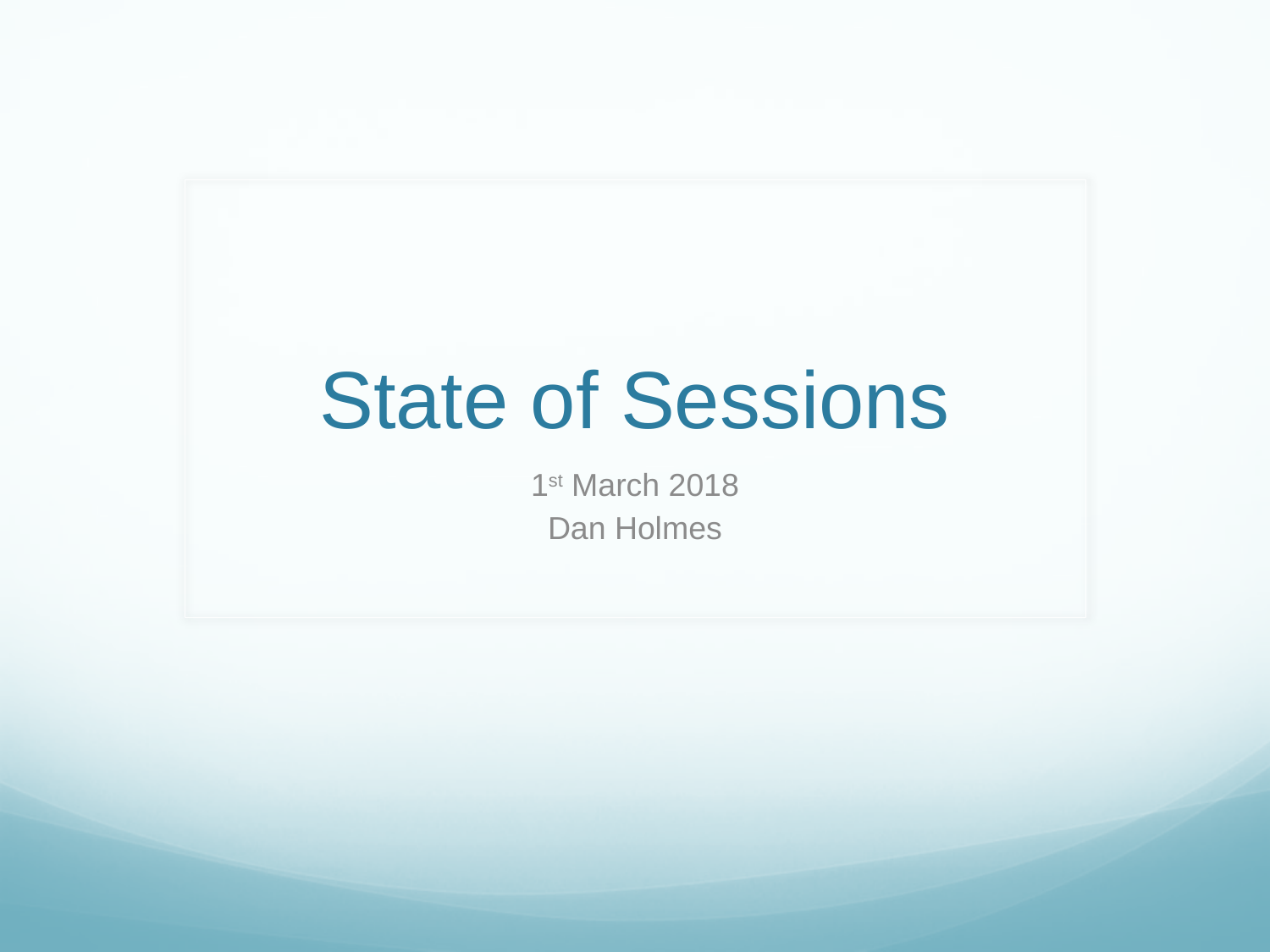

# State of Sessions
1st March 2018
Dan Holmes